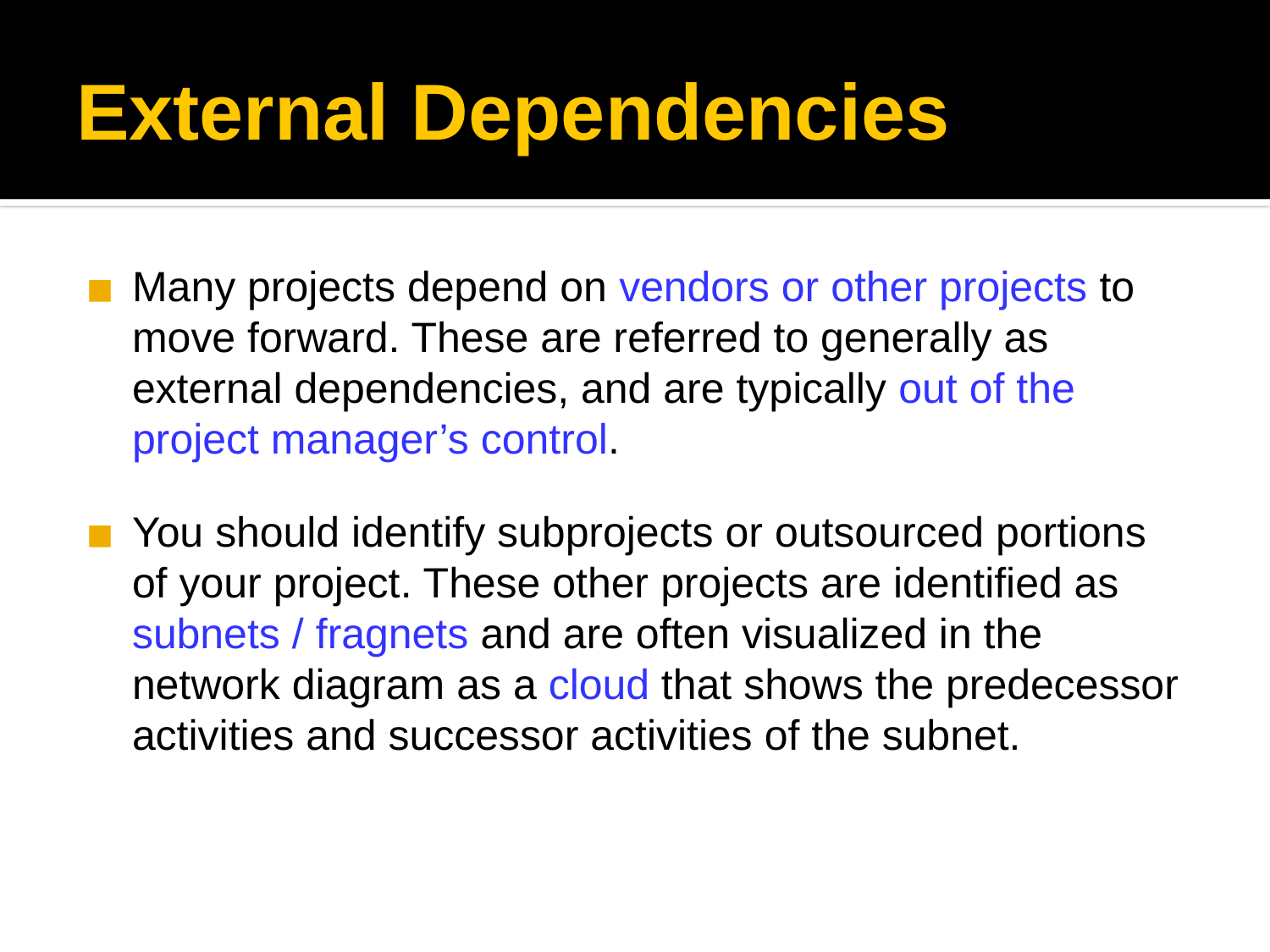

# External Dependencies
Many projects depend on vendors or other projects to move forward. These are referred to generally as external dependencies, and are typically out of the project manager’s control.
You should identify subprojects or outsourced portions of your project. These other projects are identified as subnets / fragnets and are often visualized in the network diagram as a cloud that shows the predecessor activities and successor activities of the subnet.